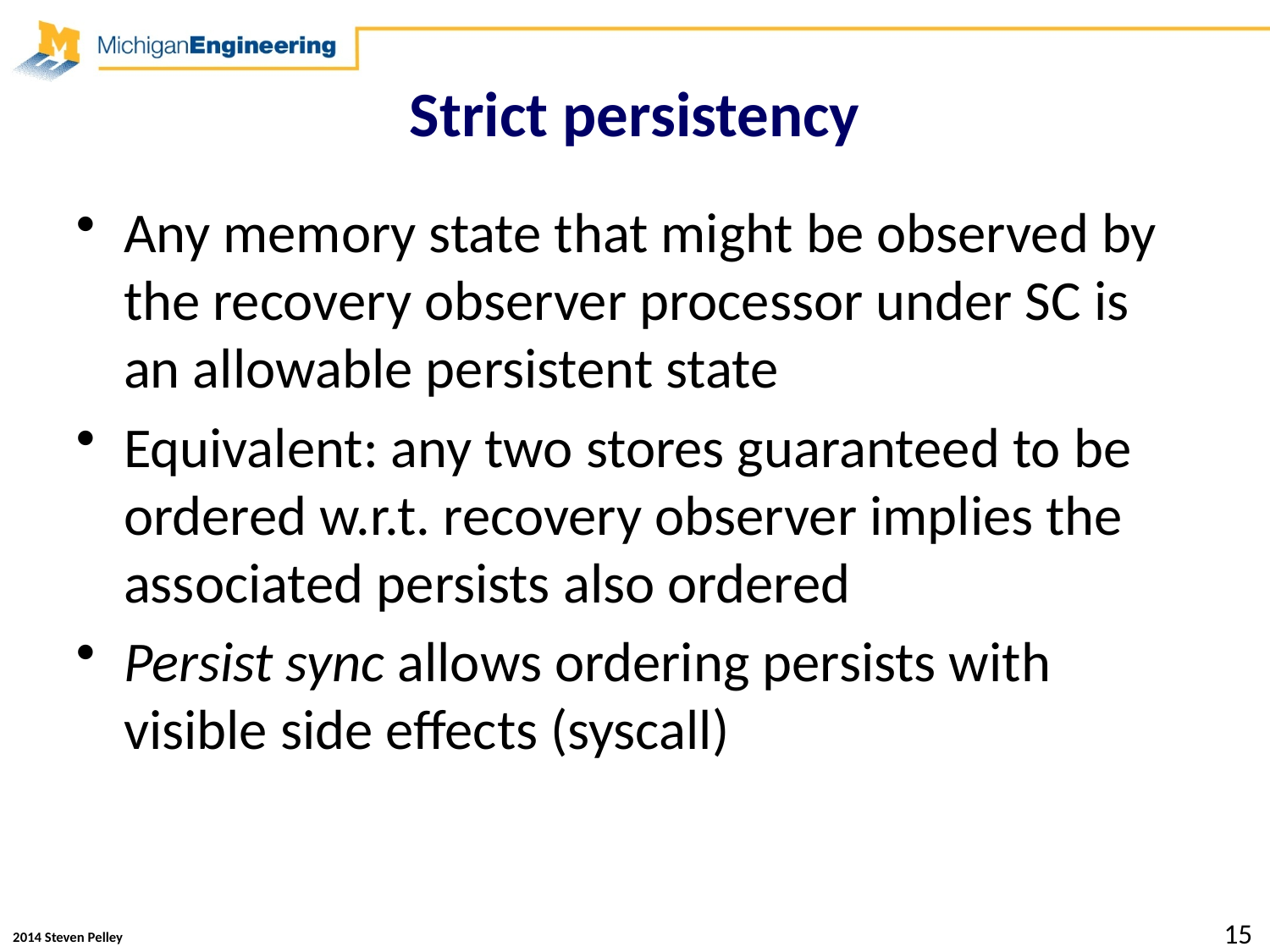

# Strict persistency
Any memory state that might be observed by the recovery observer processor under SC is an allowable persistent state
Equivalent: any two stores guaranteed to be ordered w.r.t. recovery observer implies the associated persists also ordered
Persist sync allows ordering persists with visible side effects (syscall)
15